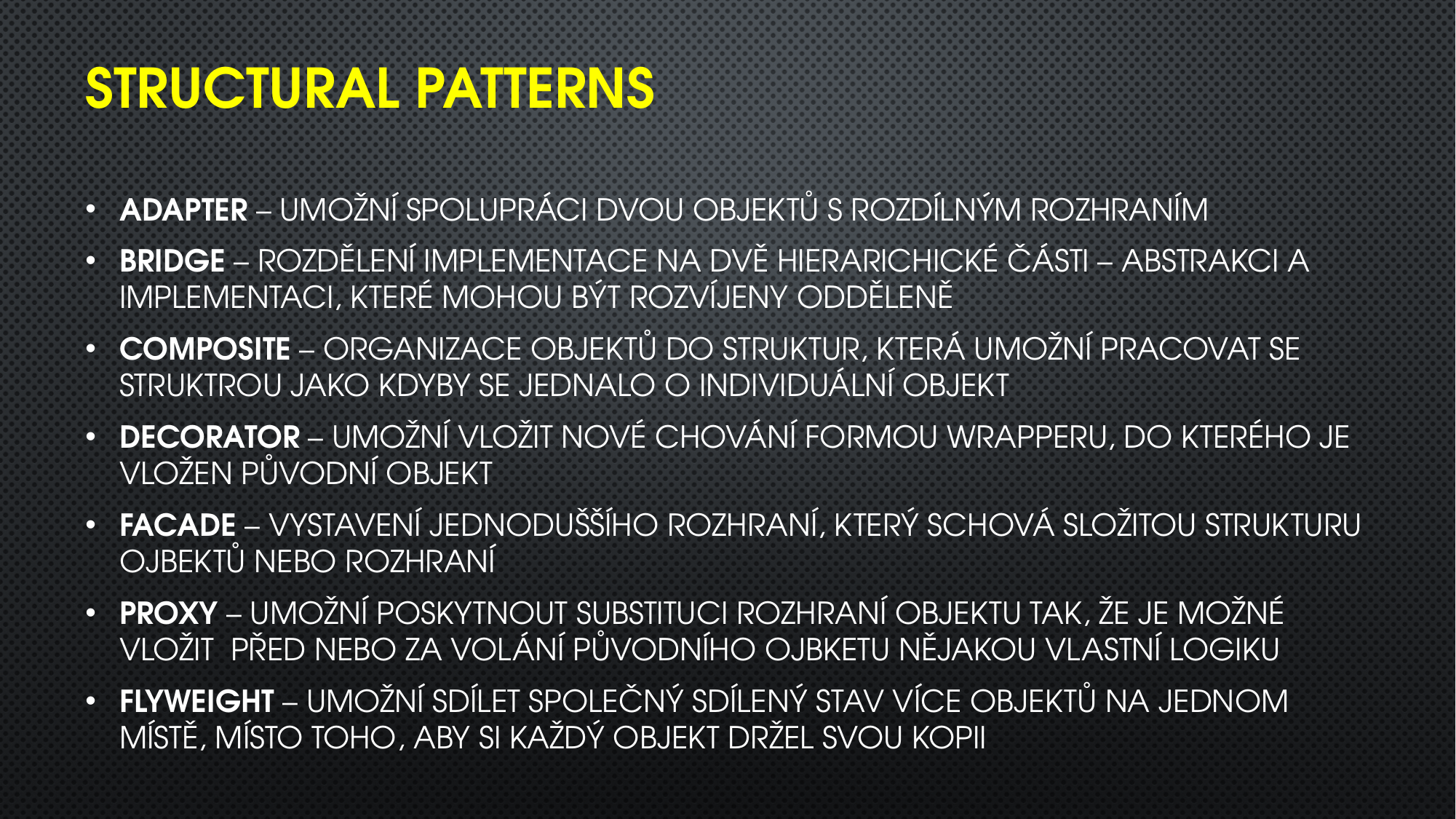

# STRUCTURAL PATTERNS
Adapter – umožní spolupráci dvou objektů s rozdílným rozhraním
Bridge – rozdělení implementace na dvě hierarichické části – abstrakci a  implementaci, které mohou být rozvíjeny odděleně
Composite – organizace objektů do struktur, která umožní pracovat se struktrou jako kdyby se jednalo o individuální objekt
Decorator – umožní vložit nové chování formou wrapperu, do kterého je vložen původní objekt
Facade – vystavení jednoduššího rozhraní, který schová složitou strukturu ojbektů nebo rozhraní
Proxy – umožní poskytnout substituci rozhraní objektu tak, že je možné vložit  před nebo za volání původního ojbketu nějakou vlastní logiku
Flyweight – umožní sdílet společný sdílený stav více objektů na jednom místě, místo toho, aby si každý objekt držel svou kopii